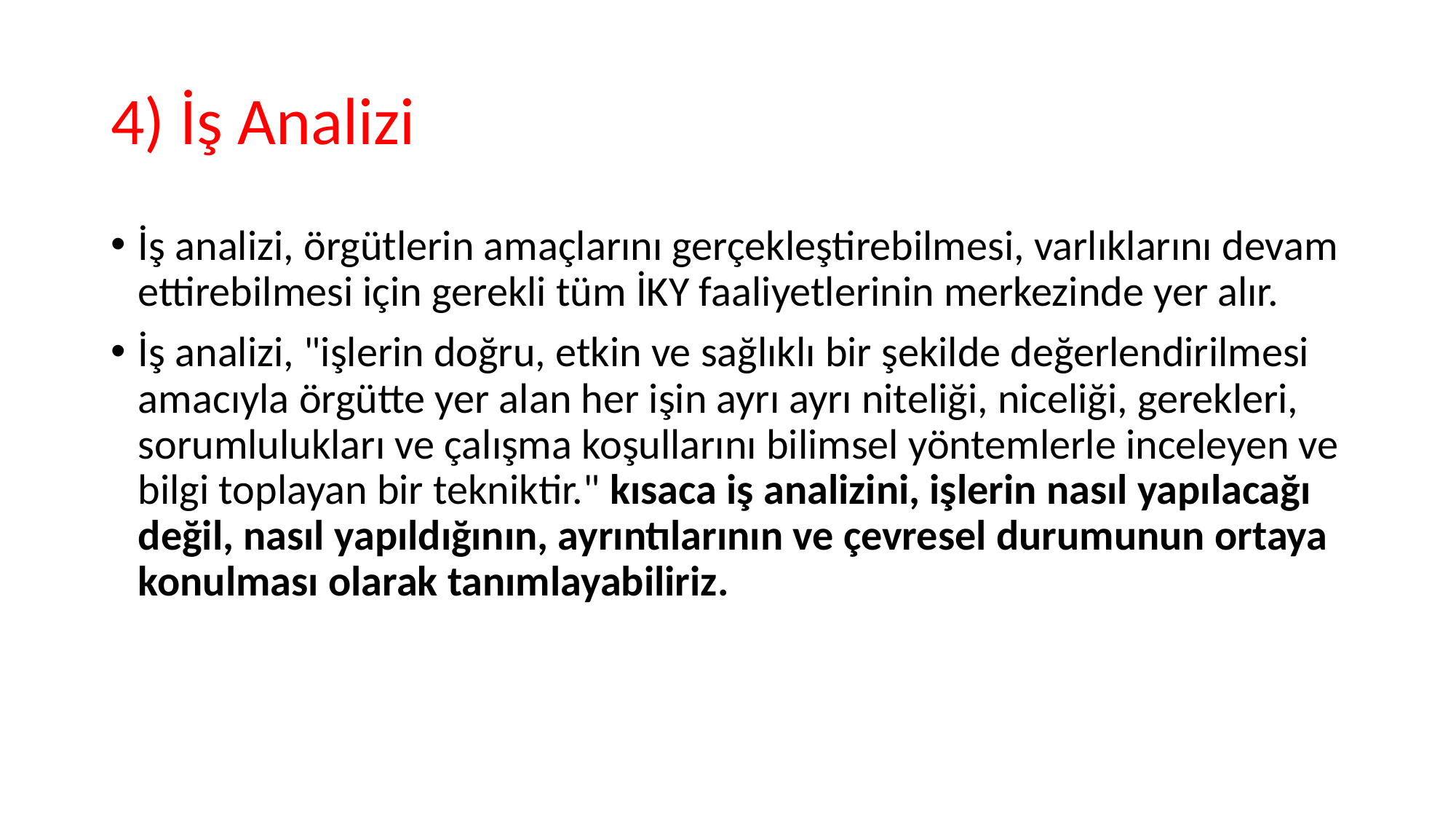

# 4) İş Analizi
İş analizi, örgütlerin amaçlarını gerçekleştirebilmesi, varlıklarını devam ettirebilmesi için gerekli tüm İKY faaliyetlerinin merkezinde yer alır.
İş analizi, "işlerin doğru, etkin ve sağlıklı bir şekilde değerlendirilmesi amacıyla örgütte yer alan her işin ayrı ayrı niteliği, niceliği, gerekleri, sorumlulukları ve çalışma koşullarını bilimsel yöntemlerle inceleyen ve bilgi toplayan bir tekniktir." kısaca iş analizini, işlerin nasıl yapılacağı değil, nasıl yapıldığının, ayrıntılarının ve çevresel durumunun ortaya konulması olarak tanımlayabiliriz.